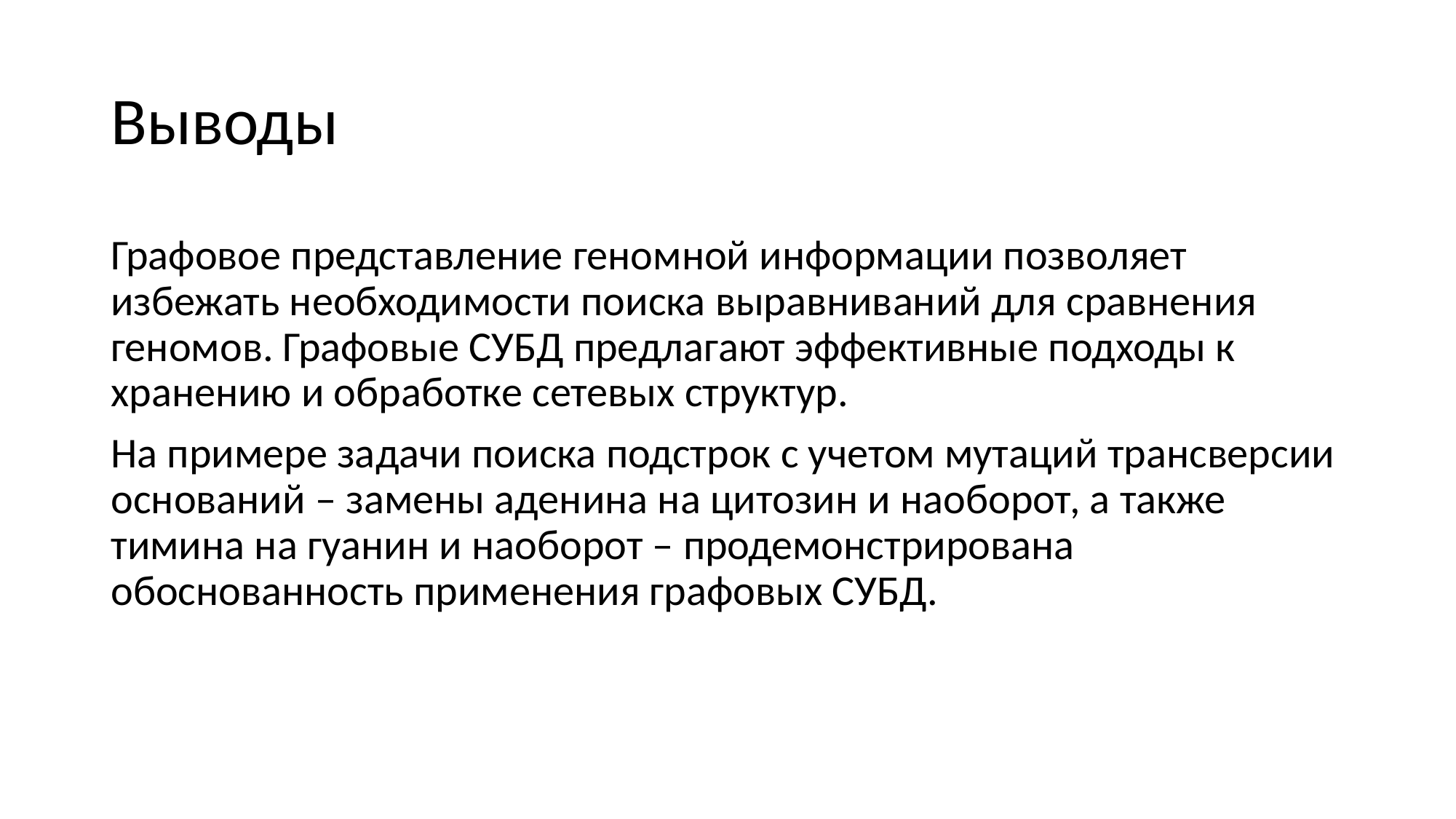

# Выводы
Графовое представление геномной информации позволяет избежать необходимости поиска выравниваний для сравнения геномов. Графовые СУБД предлагают эффективные подходы к хранению и обработке сетевых структур.
На примере задачи поиска подстрок с учетом мутаций трансверсии оснований – замены аденина на цитозин и наоборот, а также тимина на гуанин и наоборот – продемонстрирована обоснованность применения графовых СУБД.